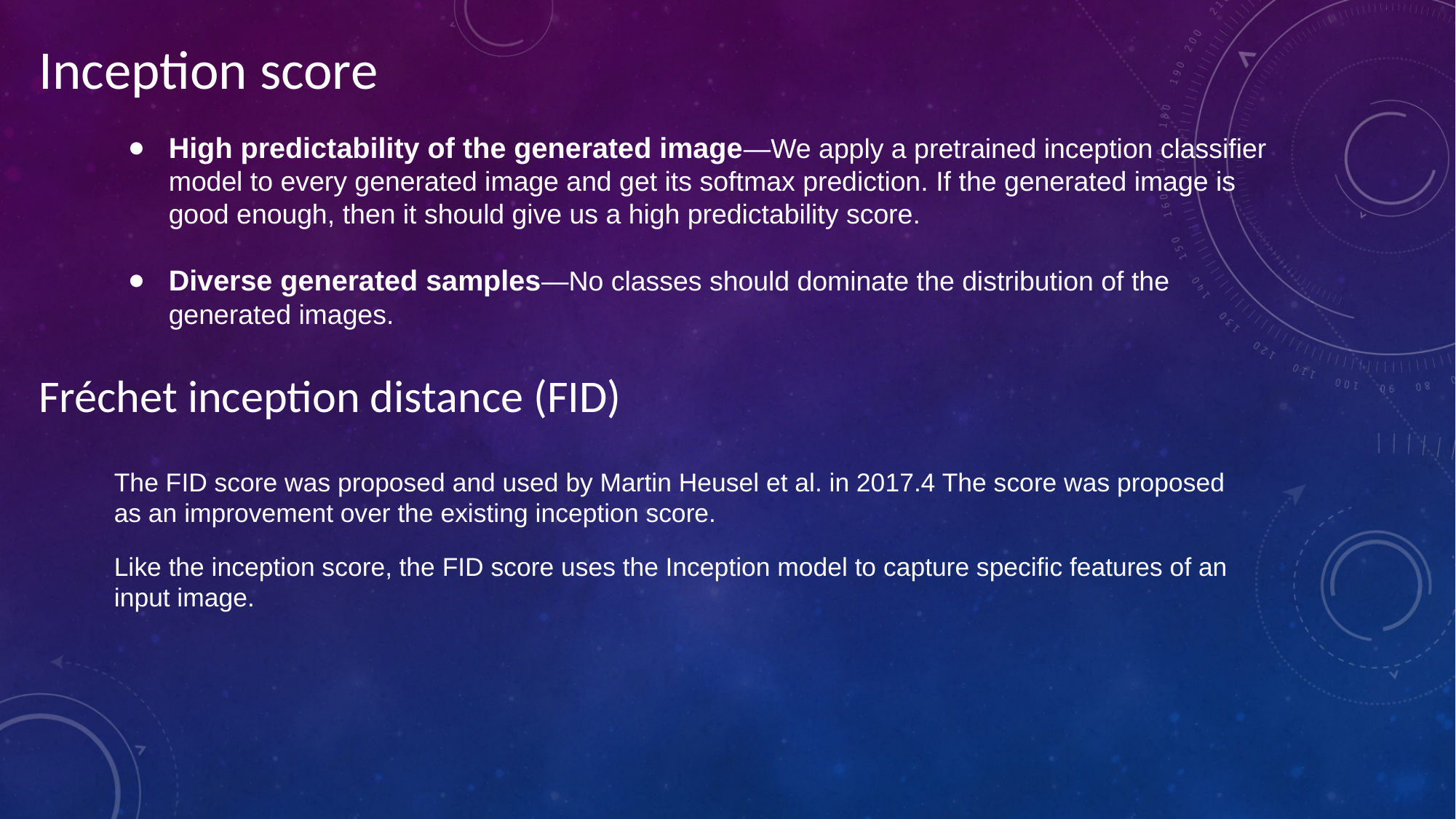

# Inception score
High predictability of the generated image—We apply a pretrained inception classifier model to every generated image and get its softmax prediction. If the generated image is good enough, then it should give us a high predictability score.

Diverse generated samples—No classes should dominate the distribution of the generated images.
Fréchet inception distance (FID)
The FID score was proposed and used by Martin Heusel et al. in 2017.4 The score was proposed as an improvement over the existing inception score.
Like the inception score, the FID score uses the Inception model to capture specific features of an input image.